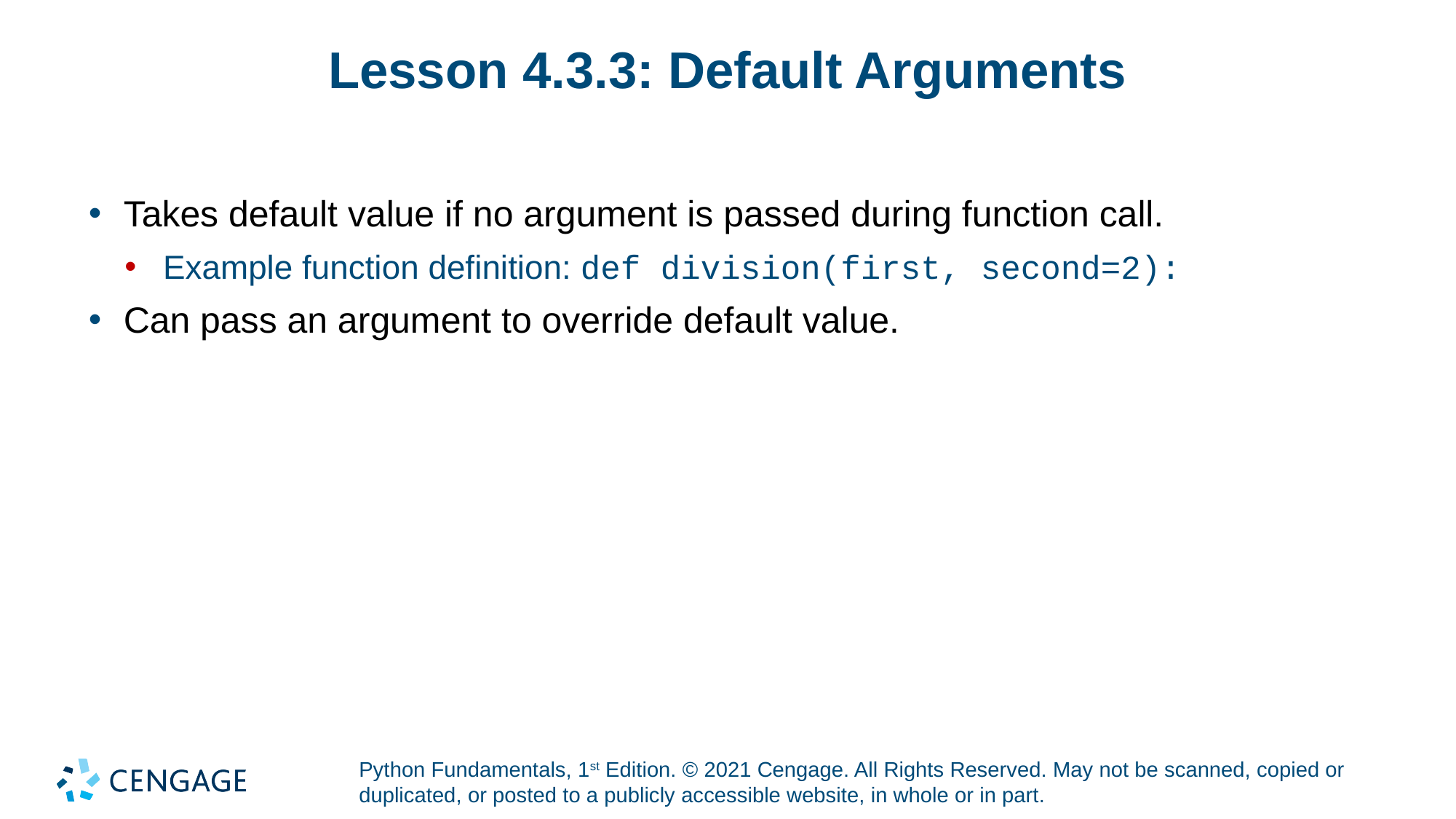

# Lesson 4.3.3: Default Arguments
Takes default value if no argument is passed during function call.
Example function definition: def division(first, second=2):
Can pass an argument to override default value.